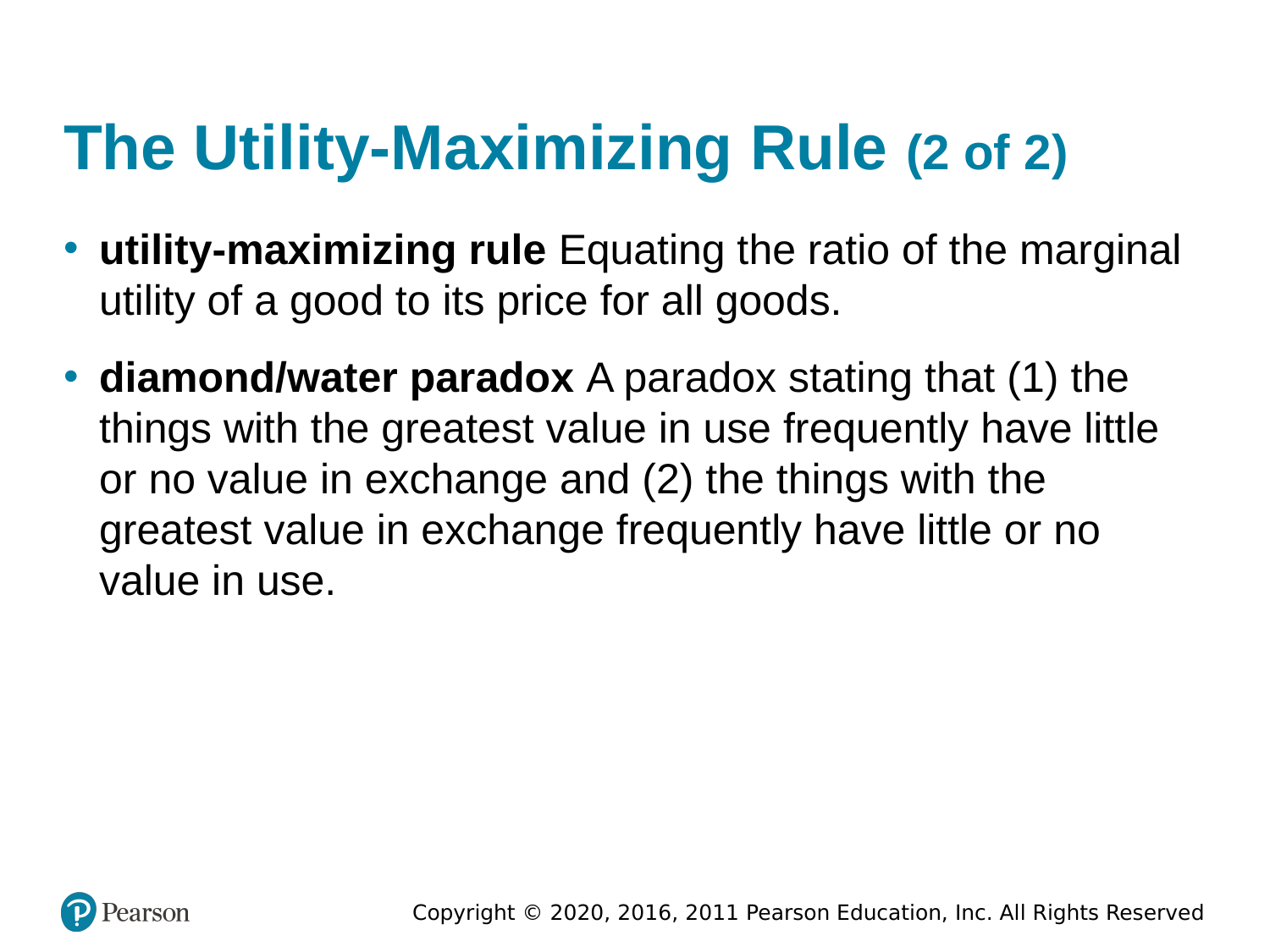

# The Utility-Maximizing Rule (2 of 2)
utility-maximizing rule Equating the ratio of the marginal utility of a good to its price for all goods.
diamond/water paradox A paradox stating that (1) the things with the greatest value in use frequently have little or no value in exchange and (2) the things with the greatest value in exchange frequently have little or no value in use.